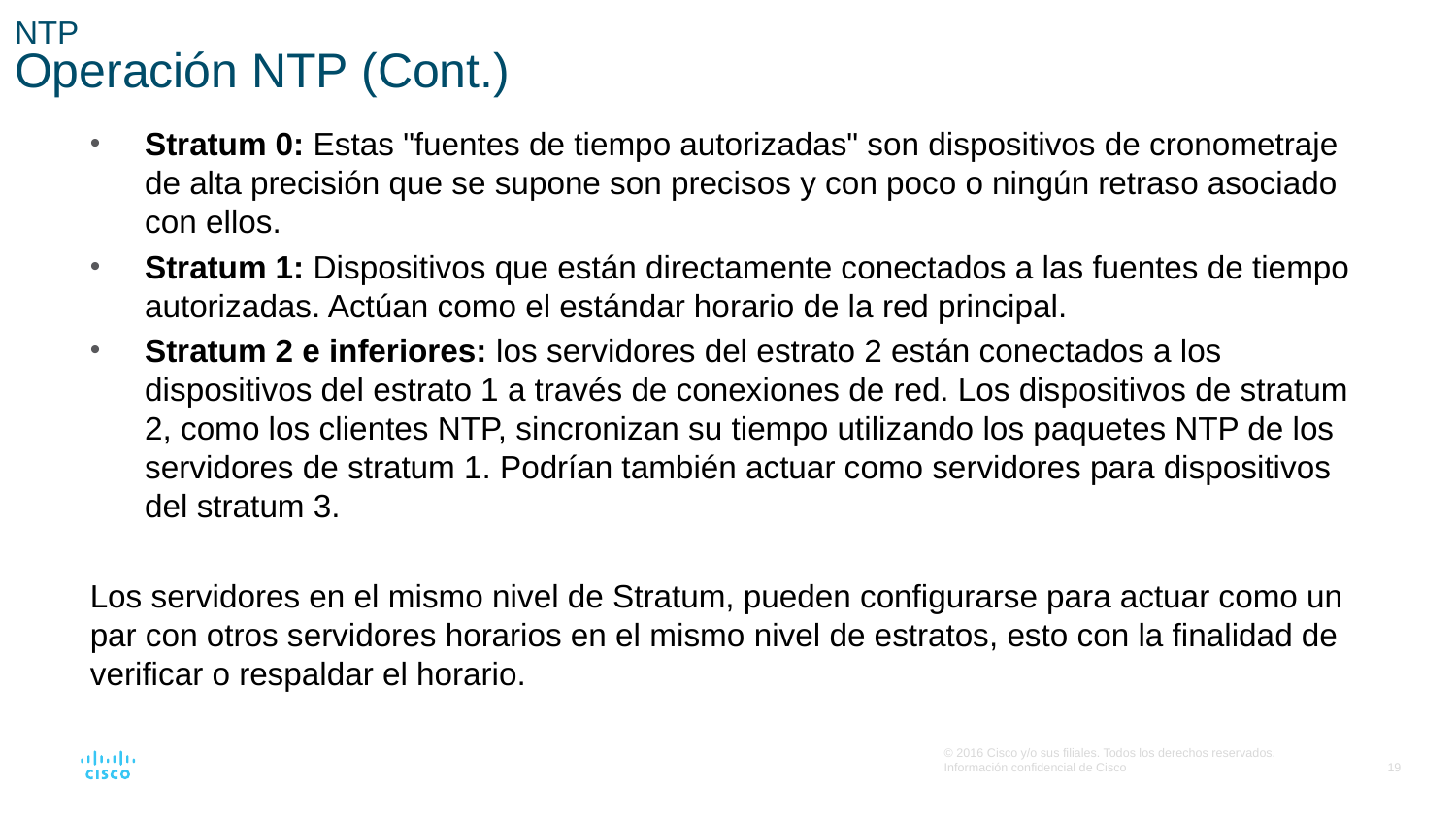

# NTP Operación NTP (Cont.)
Stratum 0: Estas "fuentes de tiempo autorizadas" son dispositivos de cronometraje de alta precisión que se supone son precisos y con poco o ningún retraso asociado con ellos.
Stratum 1: Dispositivos que están directamente conectados a las fuentes de tiempo autorizadas. Actúan como el estándar horario de la red principal.
Stratum 2 e inferiores: los servidores del estrato 2 están conectados a los dispositivos del estrato 1 a través de conexiones de red. Los dispositivos de stratum 2, como los clientes NTP, sincronizan su tiempo utilizando los paquetes NTP de los servidores de stratum 1. Podrían también actuar como servidores para dispositivos del stratum 3.

Los servidores en el mismo nivel de Stratum, pueden configurarse para actuar como un par con otros servidores horarios en el mismo nivel de estratos, esto con la finalidad de verificar o respaldar el horario.